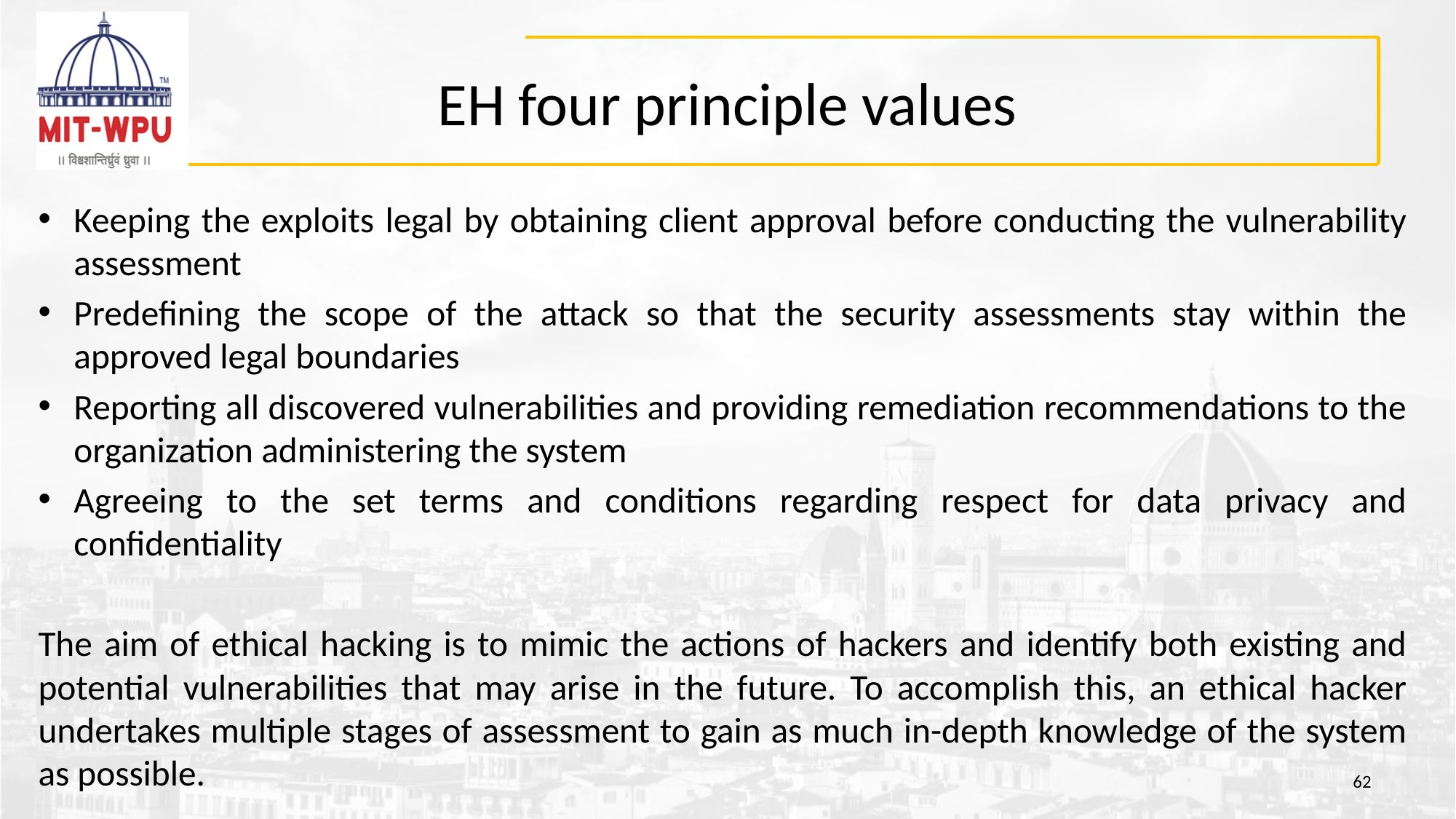

# EH four principle values
Keeping the exploits legal by obtaining client approval before conducting the vulnerability assessment
Predefining the scope of the attack so that the security assessments stay within the approved legal boundaries
Reporting all discovered vulnerabilities and providing remediation recommendations to the organization administering the system
Agreeing to the set terms and conditions regarding respect for data privacy and confidentiality

The aim of ethical hacking is to mimic the actions of hackers and identify both existing and potential vulnerabilities that may arise in the future. To accomplish this, an ethical hacker undertakes multiple stages of assessment to gain as much in-depth knowledge of the system as possible.

62